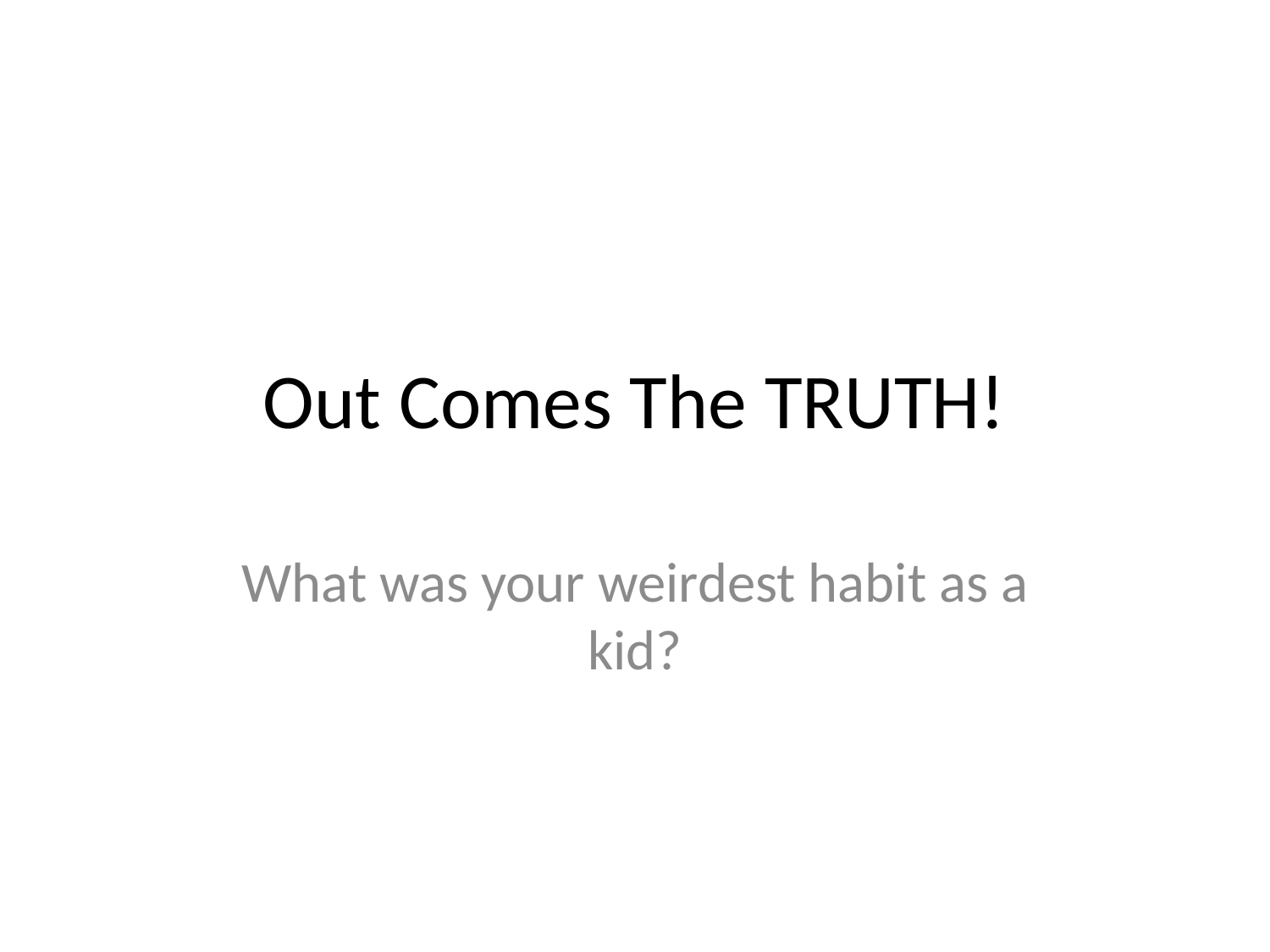

# Out Comes The TRUTH!
What was your weirdest habit as a kid?